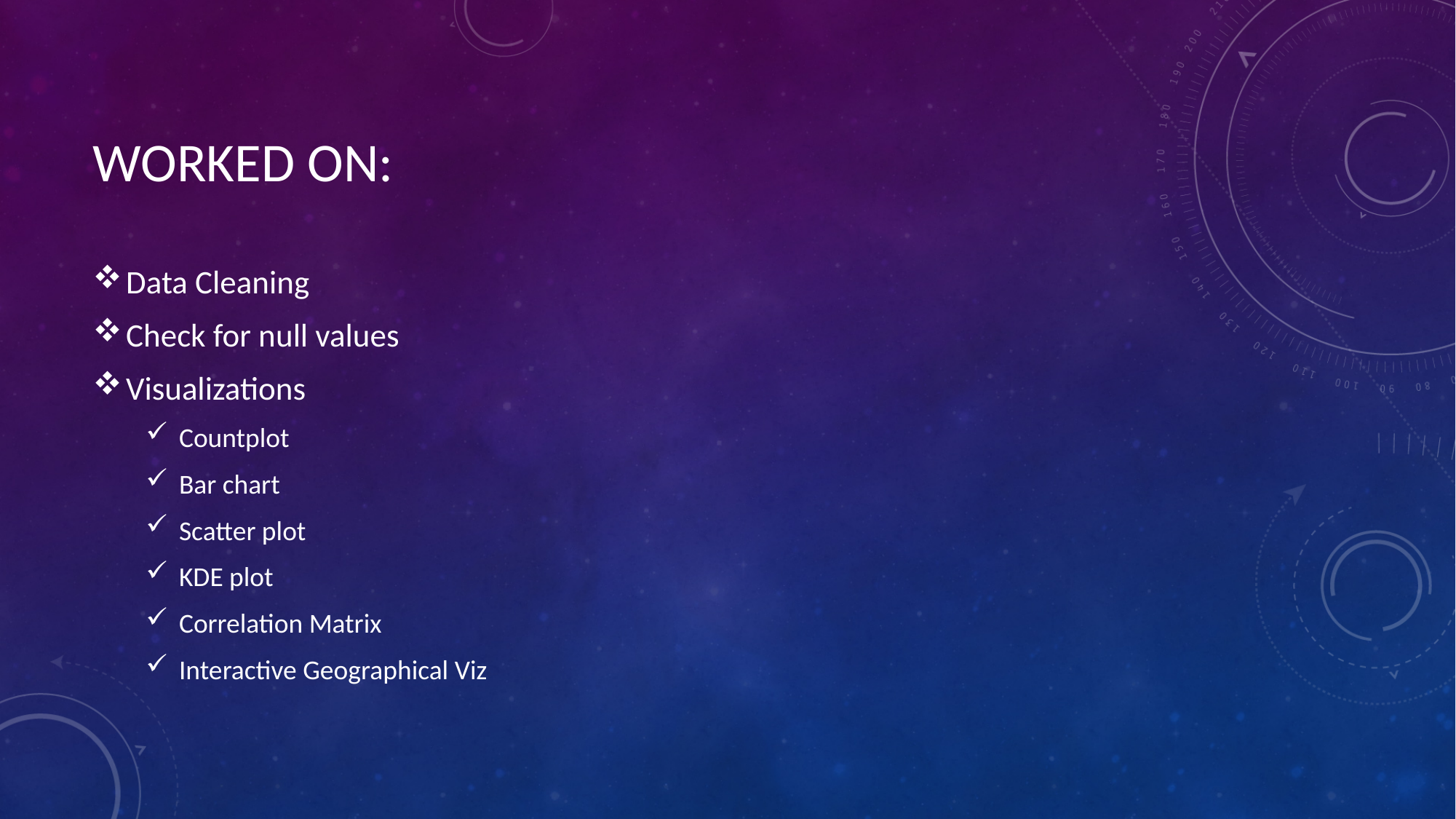

# Worked on:
Data Cleaning
Check for null values
Visualizations
Countplot
Bar chart
Scatter plot
KDE plot
Correlation Matrix
Interactive Geographical Viz